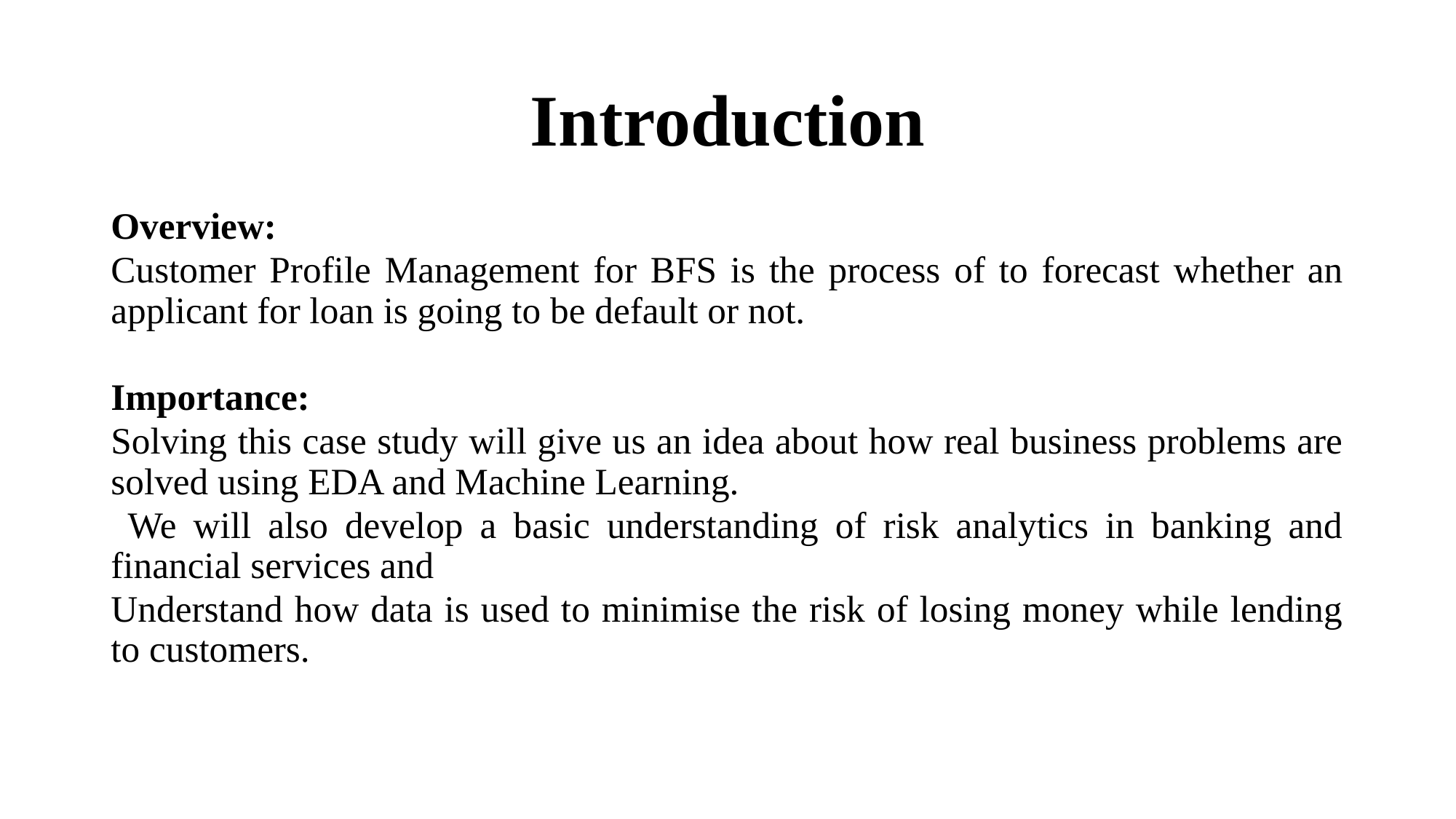

# Introduction
Overview:
Customer Profile Management for BFS is the process of to forecast whether an applicant for loan is going to be default or not.

Importance:
Solving this case study will give us an idea about how real business problems are solved using EDA and Machine Learning.
 We will also develop a basic understanding of risk analytics in banking and financial services and
Understand how data is used to minimise the risk of losing money while lending to customers.